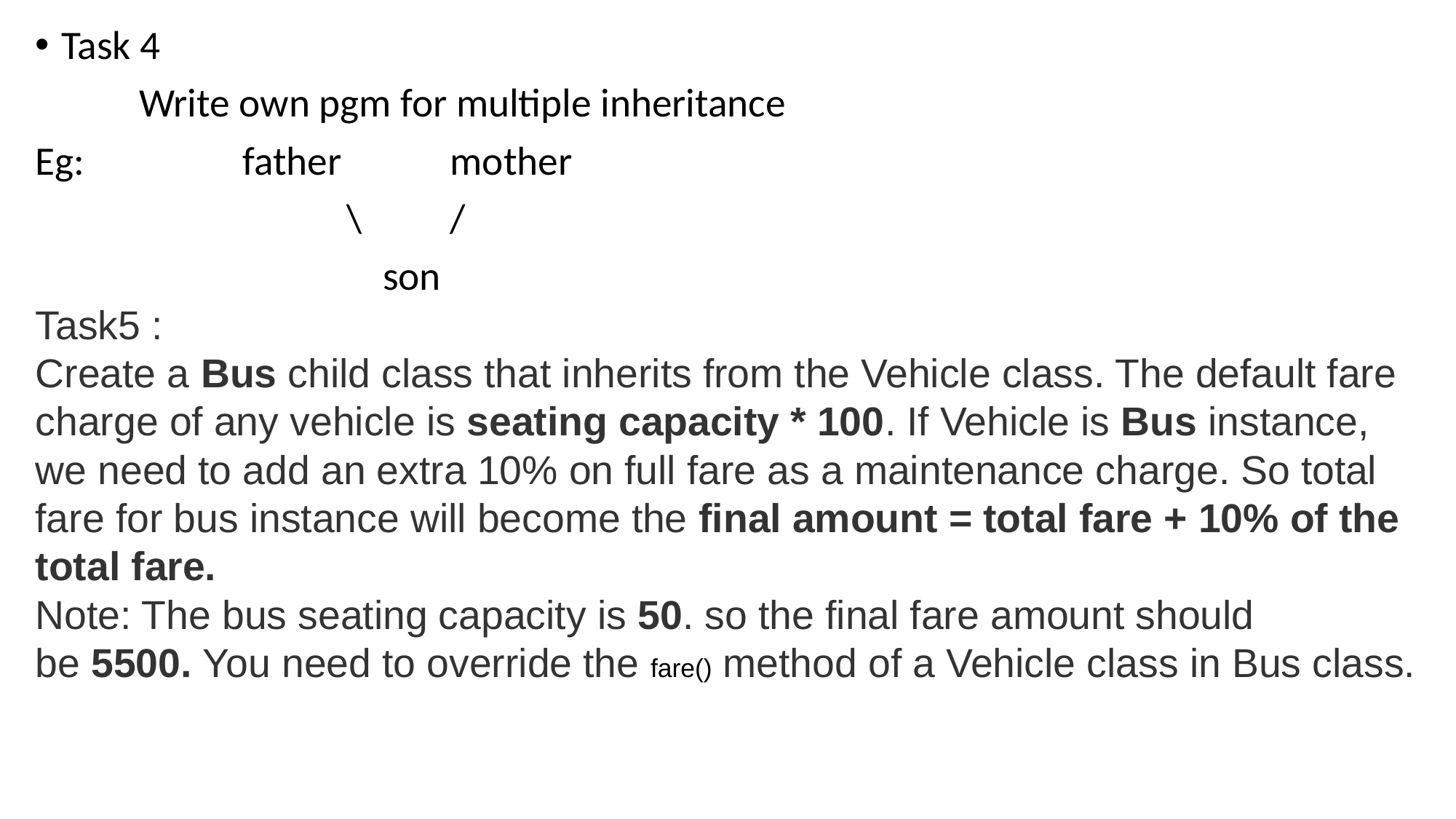

Task 4
	Write own pgm for multiple inheritance
Eg: 		father    	mother
			\ 	/
			    son
Task5 :
Create a Bus child class that inherits from the Vehicle class. The default fare charge of any vehicle is seating capacity * 100. If Vehicle is Bus instance, we need to add an extra 10% on full fare as a maintenance charge. So total fare for bus instance will become the final amount = total fare + 10% of the total fare.
Note: The bus seating capacity is 50. so the final fare amount should be 5500. You need to override the fare() method of a Vehicle class in Bus class.